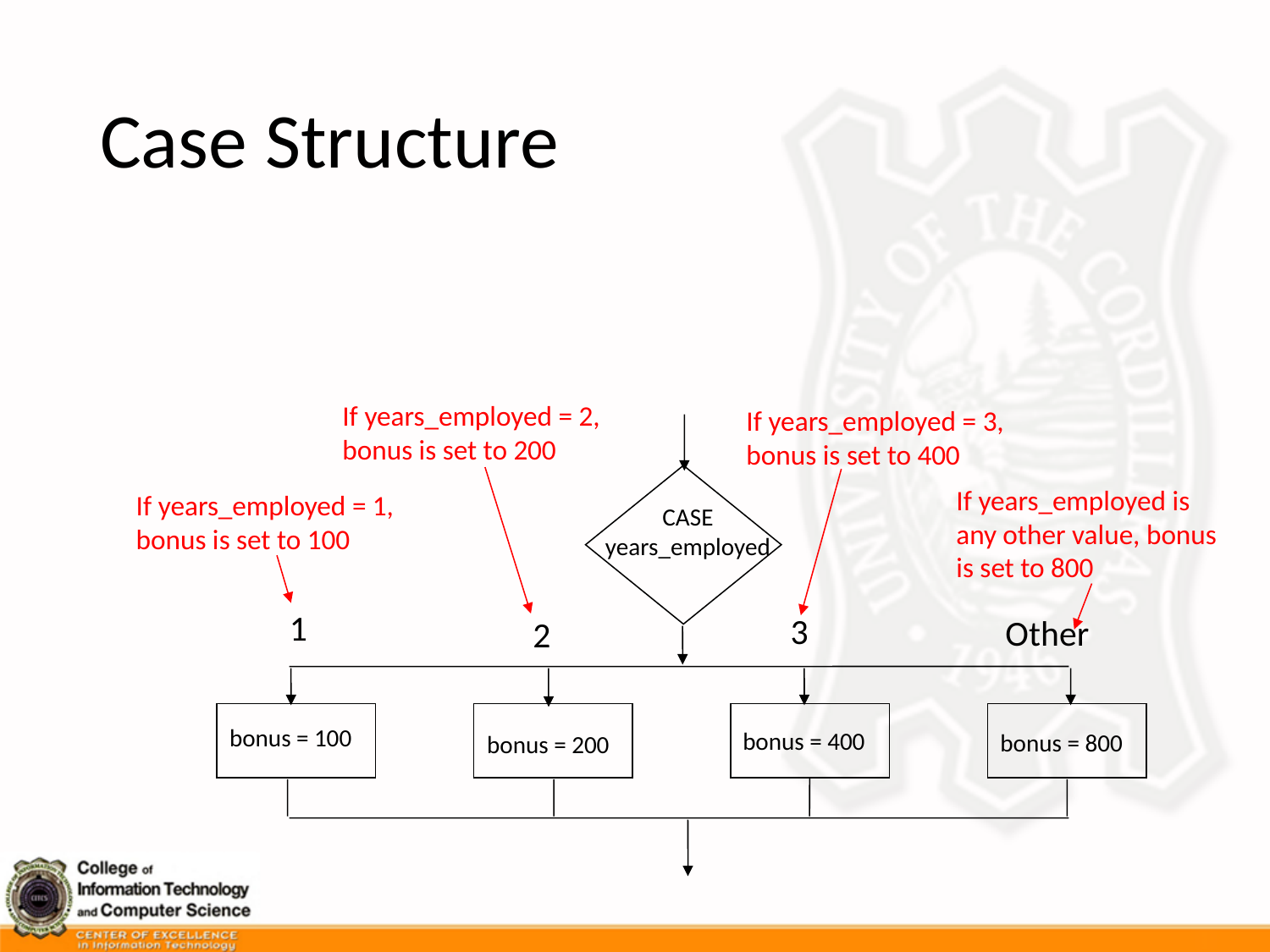

# Case Structure
If years_employed = 2, bonus is set to 200
If years_employed = 3, bonus is set to 400

CASE
years_employed
1
3
Other
2
bonus = 100
bonus = 400
bonus = 800
bonus = 200

If years_employed is any other value, bonus is set to 800
If years_employed = 1, bonus is set to 100